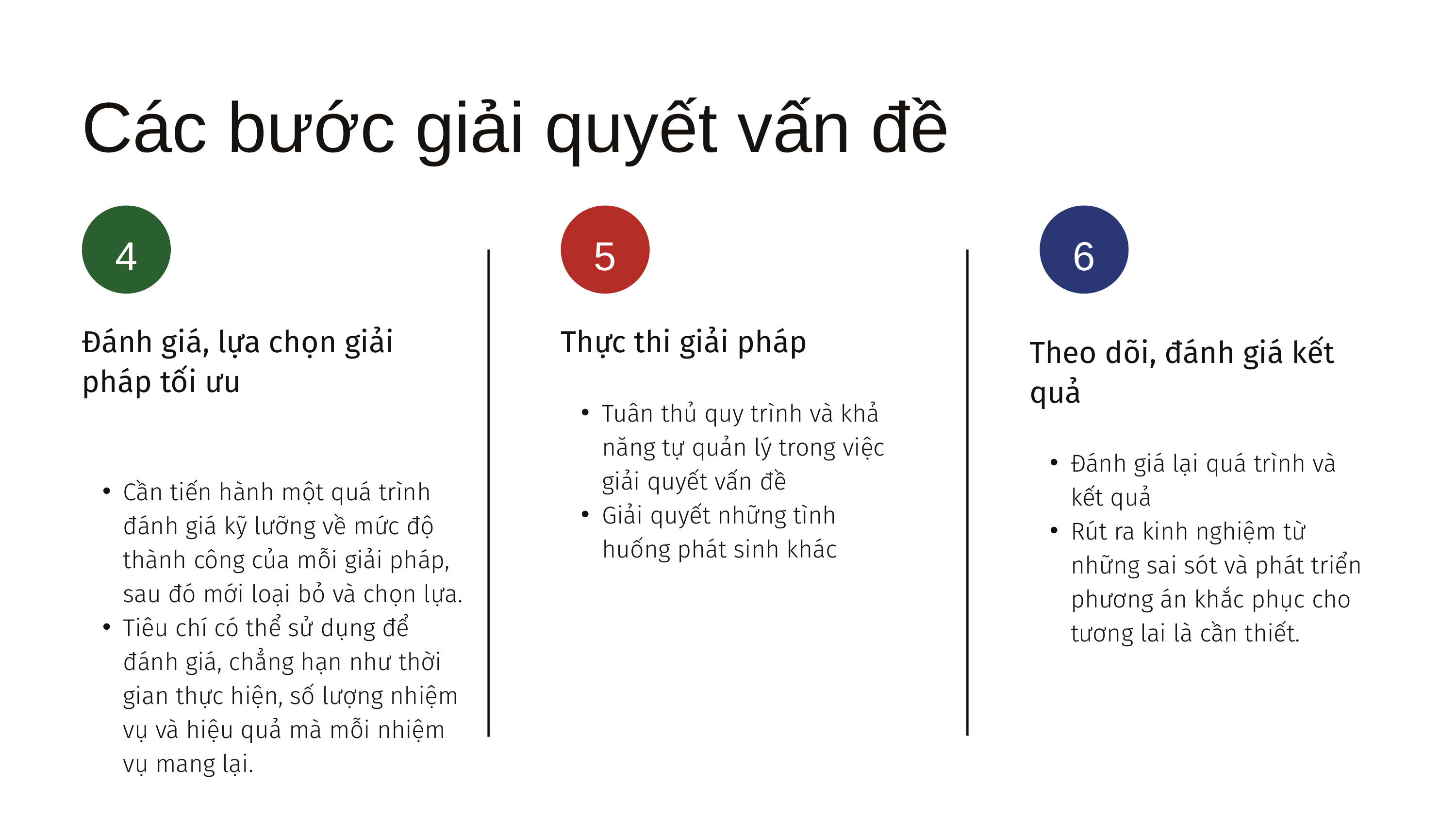

Các bước giải quyết vấn đề

4

5

6

Đánh giá, lựa chọn giải pháp tối ưu
Cần tiến hành một quá trình đánh giá kỹ lưỡng về mức độ thành công của mỗi giải pháp, sau đó mới loại bỏ và chọn lựa.
Tiêu chí có thể sử dụng để đánh giá, chẳng hạn như thời gian thực hiện, số lượng nhiệm vụ và hiệu quả mà mỗi nhiệm vụ mang lại.
Thực thi giải pháp
Tuân thủ quy trình và khả năng tự quản lý trong việc giải quyết vấn đề
Giải quyết những tình huống phát sinh khác
Theo dõi, đánh giá kết quả
Đánh giá lại quá trình và kết quả
Rút ra kinh nghiệm từ những sai sót và phát triển phương án khắc phục cho tương lai là cần thiết.